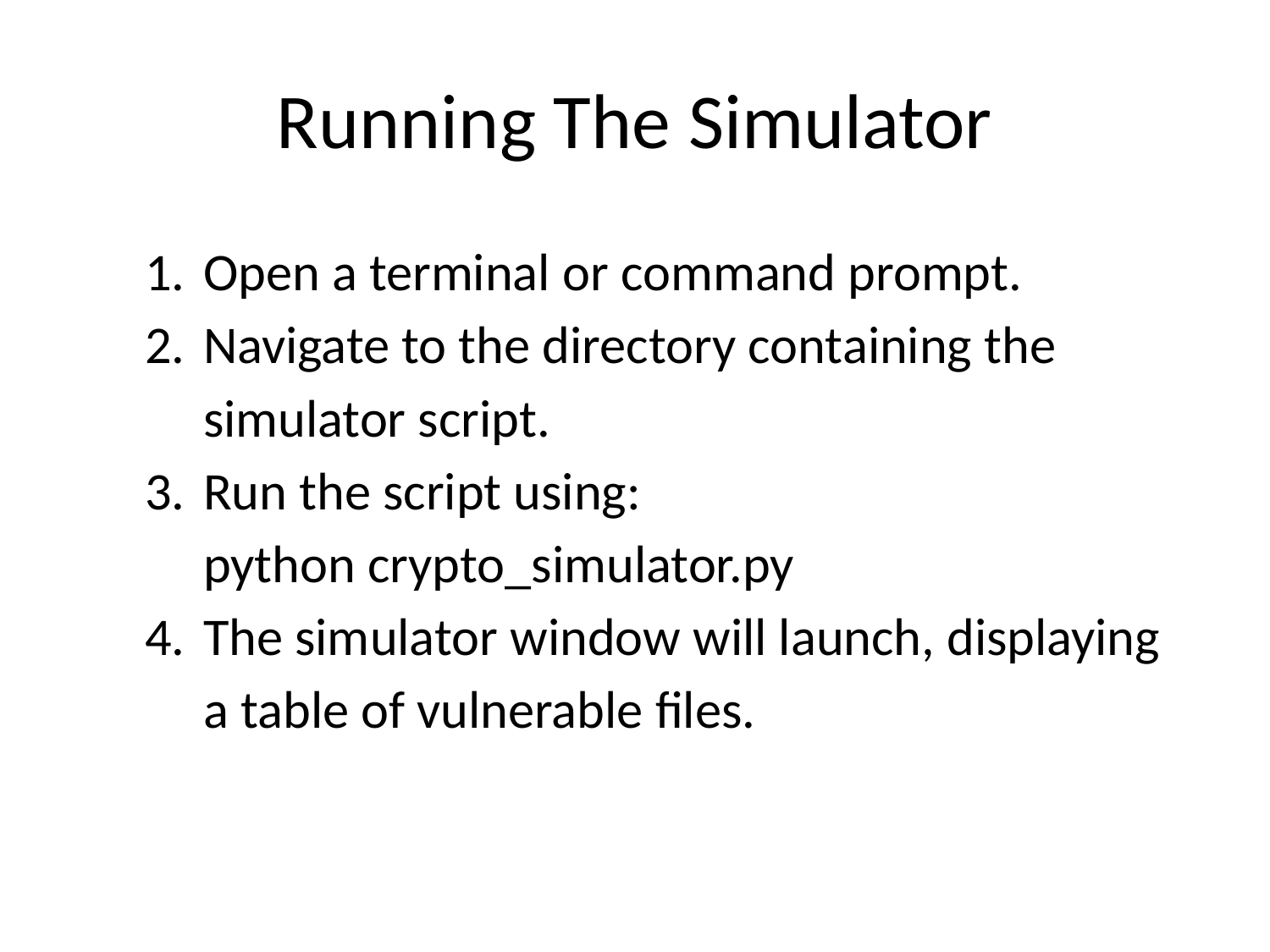

# Running The Simulator
Open a terminal or command prompt.
Navigate to the directory containing the simulator script.
Run the script using:
python crypto_simulator.py
The simulator window will launch, displaying a table of vulnerable files.